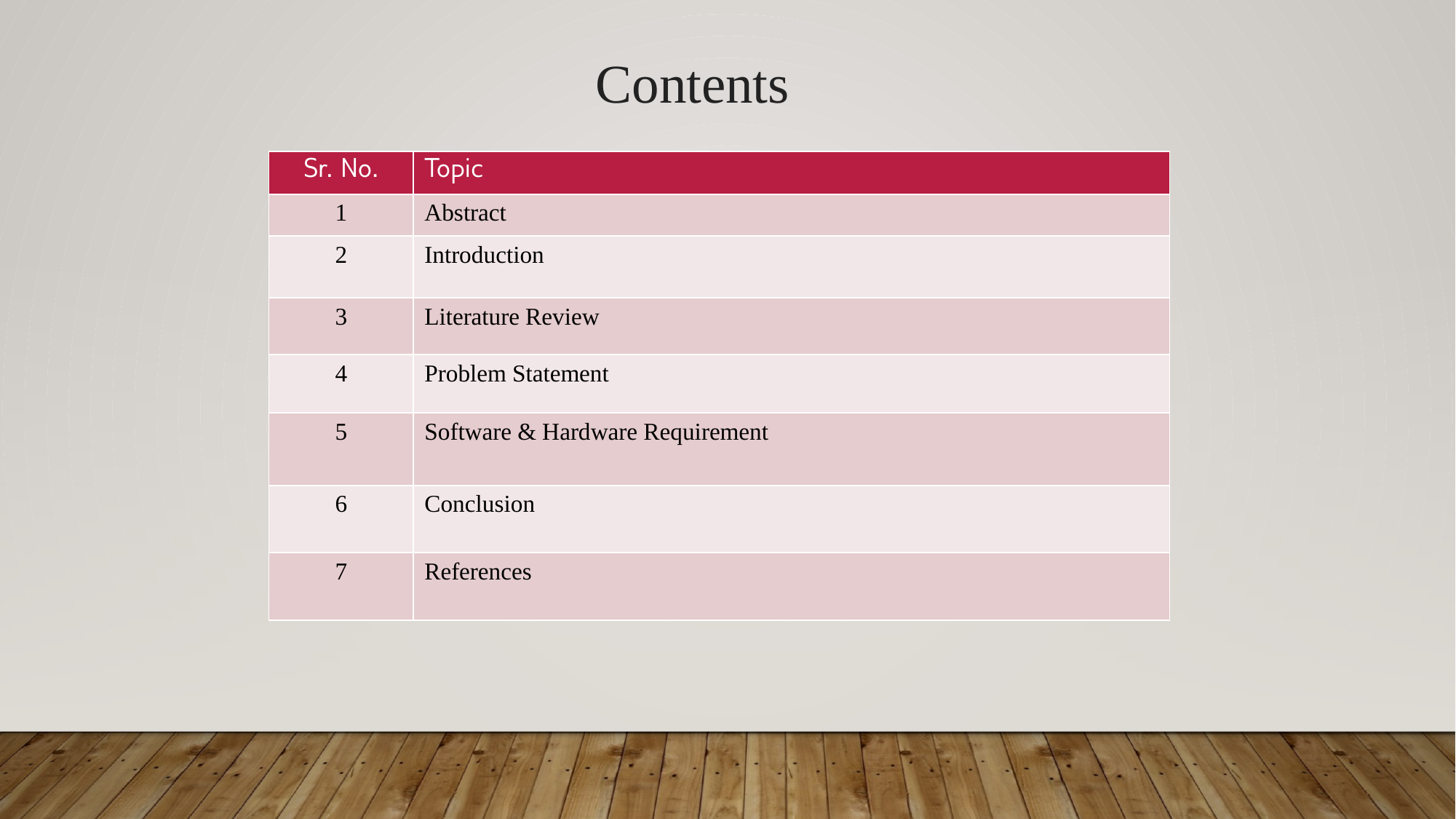

Contents
| Sr. No. | Topic |
| --- | --- |
| 1 | Abstract |
| 2 | Introduction |
| 3 | Literature Review |
| 4 | Problem Statement |
| 5 | Software & Hardware Requirement |
| 6 | Conclusion |
| 7 | References |